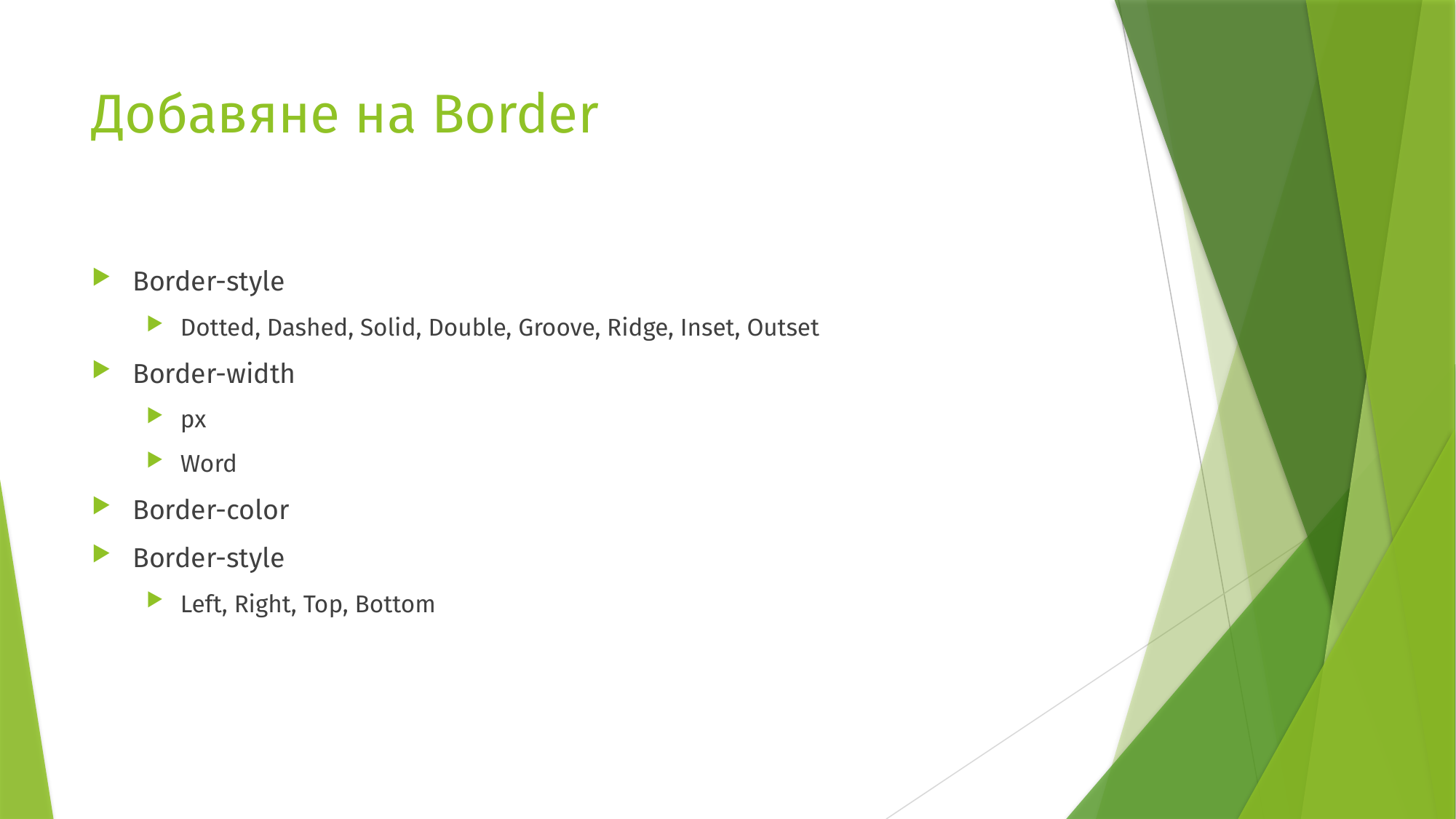

# Добавяне на Border
Border-style
Dotted, Dashed, Solid, Double, Groove, Ridge, Inset, Outset
Border-width
px
Word
Border-color
Border-style
Left, Right, Top, Bottom